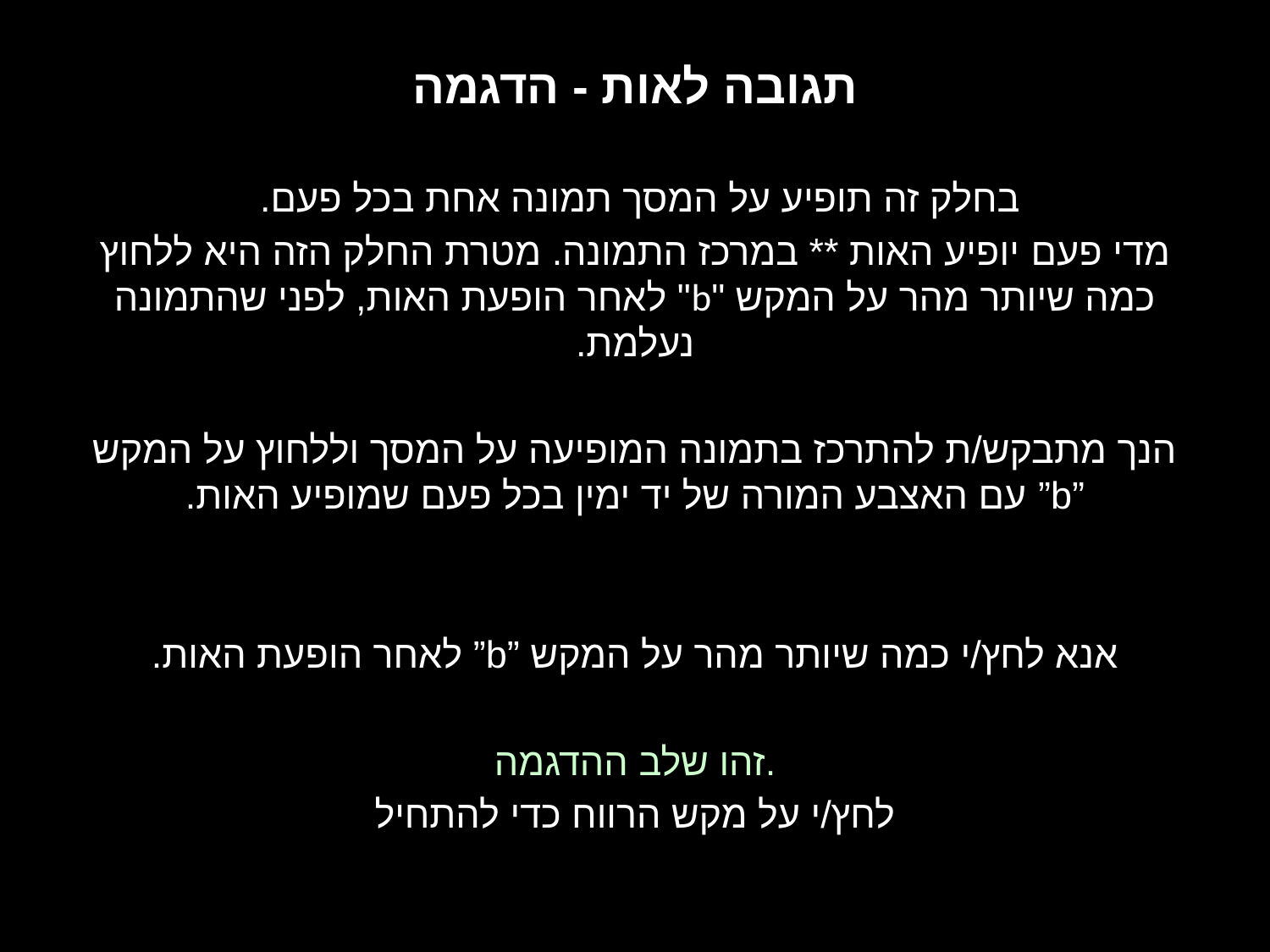

תגובה לאות - הדגמה

בחלק זה תופיע על המסך תמונה אחת בכל פעם.
מדי פעם יופיע האות ** במרכז התמונה. מטרת החלק הזה היא ללחוץ כמה שיותר מהר על המקש "b" לאחר הופעת האות, לפני שהתמונה נעלמת.

הנך מתבקש/ת להתרכז בתמונה המופיעה על המסך וללחוץ על המקש ”b” עם האצבע המורה של יד ימין בכל פעם שמופיע האות.

אנא לחץ/י כמה שיותר מהר על המקש ”b” לאחר הופעת האות.

זהו שלב ההדגמה.
לחץ/י על מקש הרווח כדי להתחיל